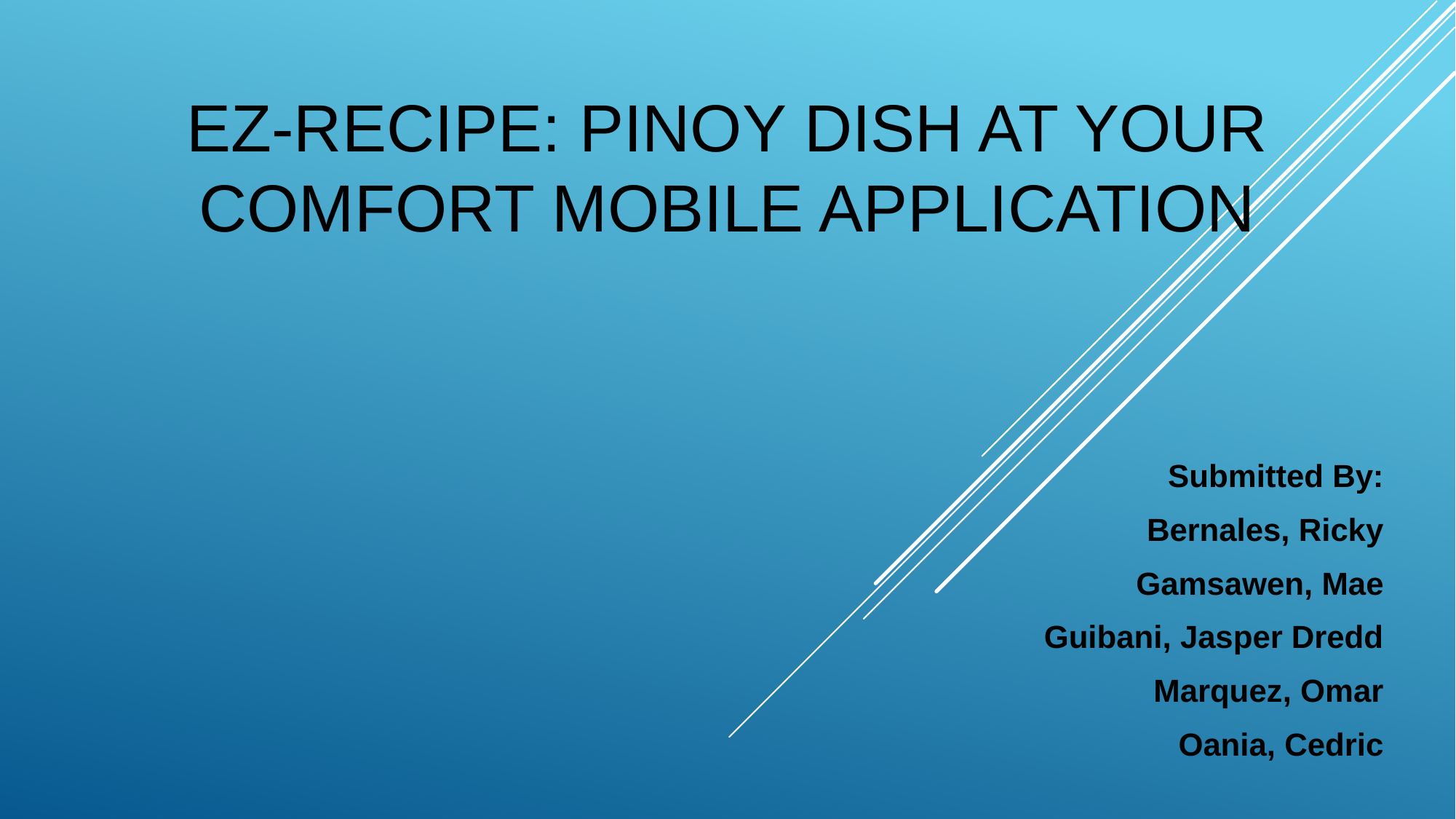

# EZ-Recipe: Pinoy dish at your comfort mobile application
Submitted By:
Bernales, Ricky
Gamsawen, Mae
Guibani, Jasper Dredd
Marquez, Omar
Oania, Cedric